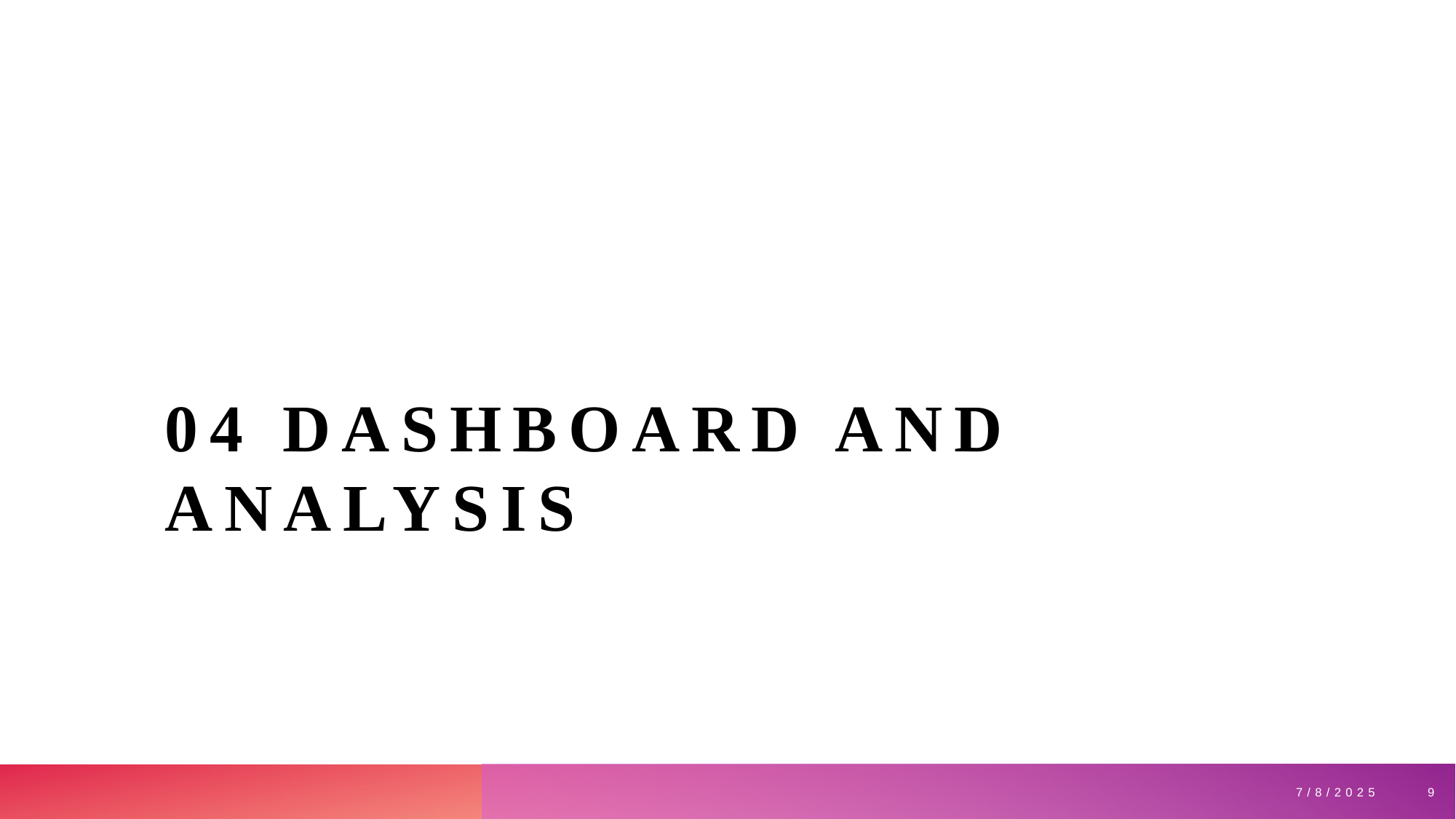

# 04 dashboard and analysis

9
7/8/2025